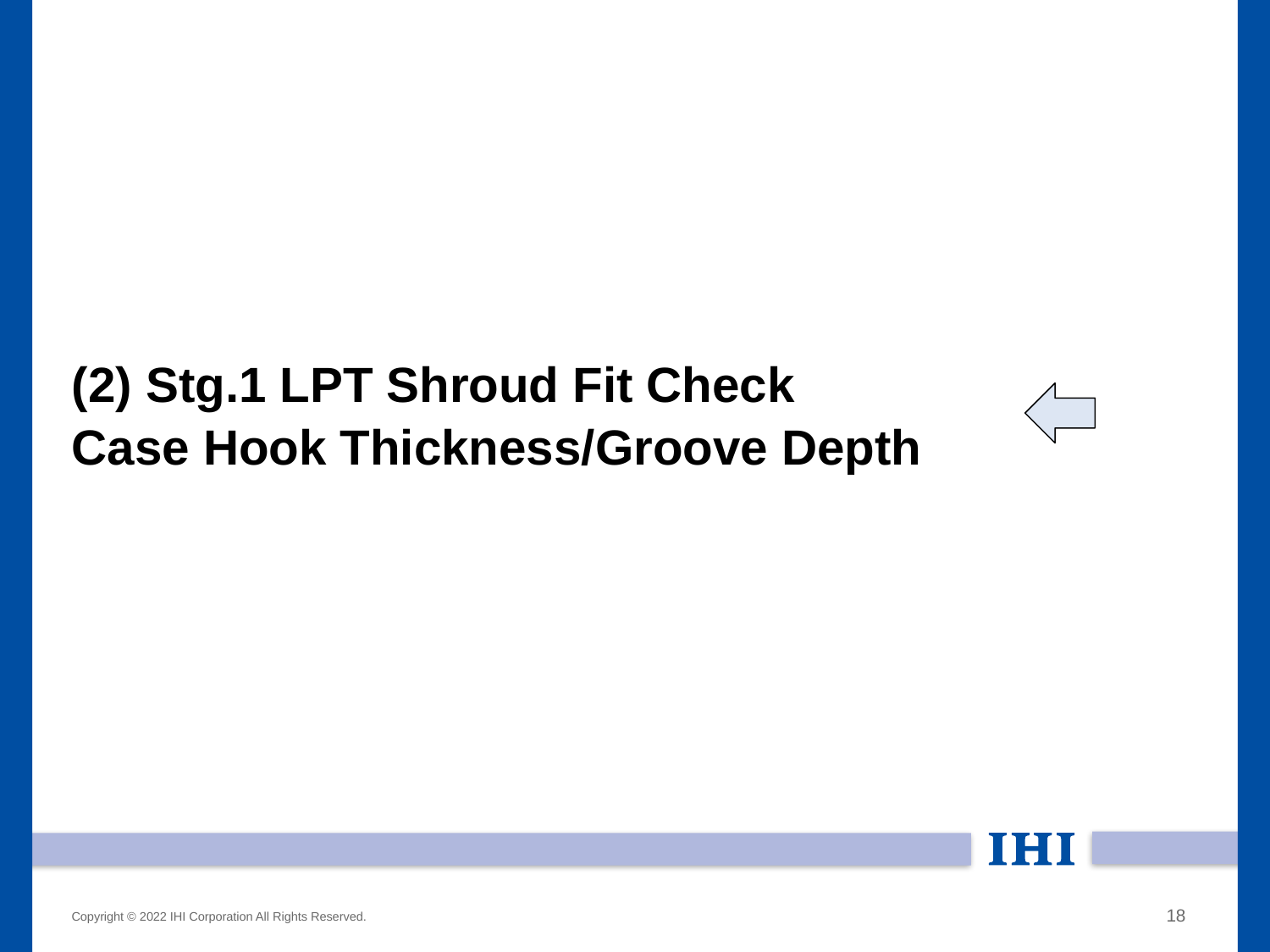

# (2) Stg.1 LPT Shroud Fit Check Case Hook Thickness/Groove Depth

Copyright © 2022 IHI Corporation All Rights Reserved.
18